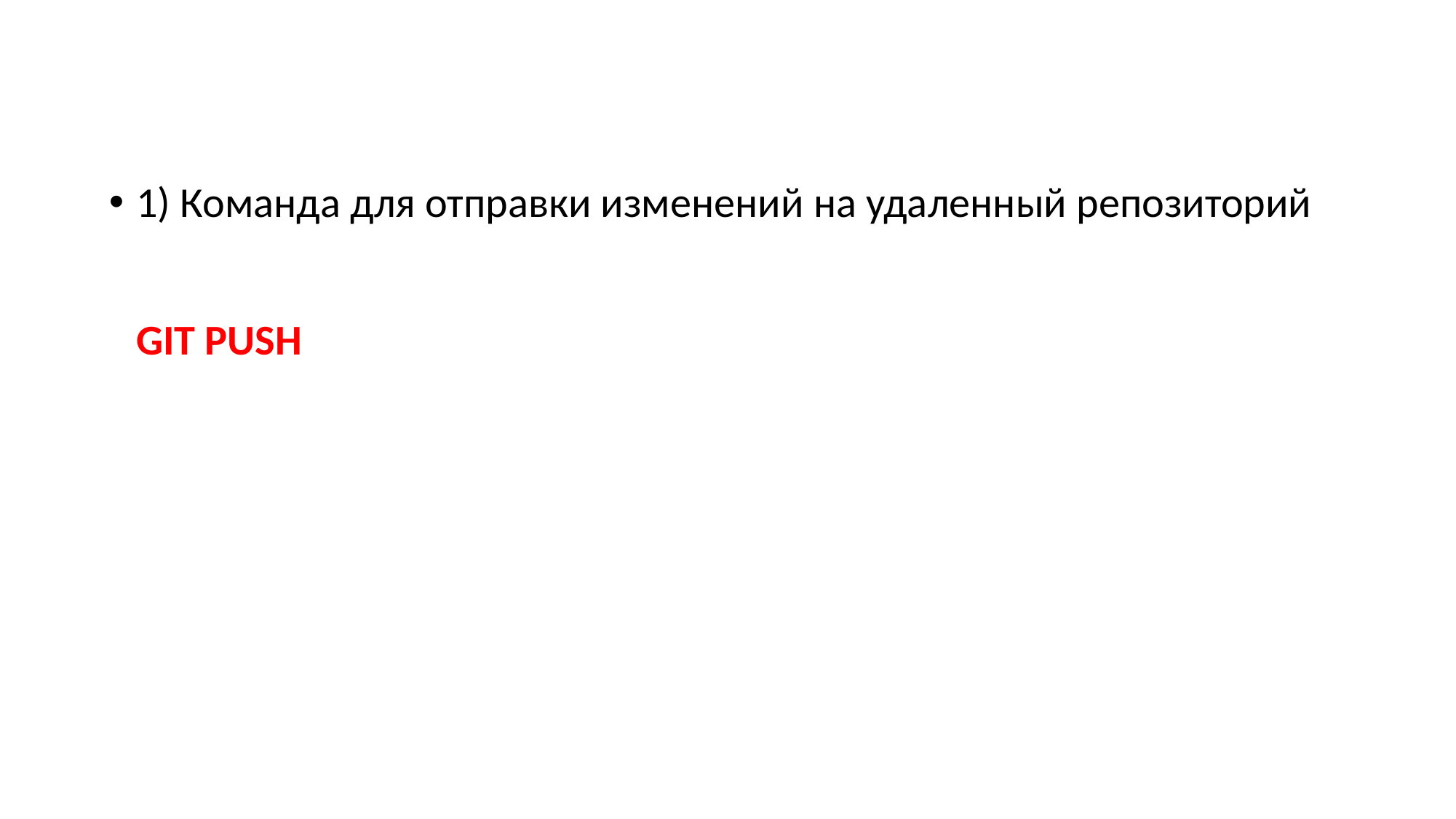

1) Команда для отправки изменений на удаленный репозиторий
GIT PUSH